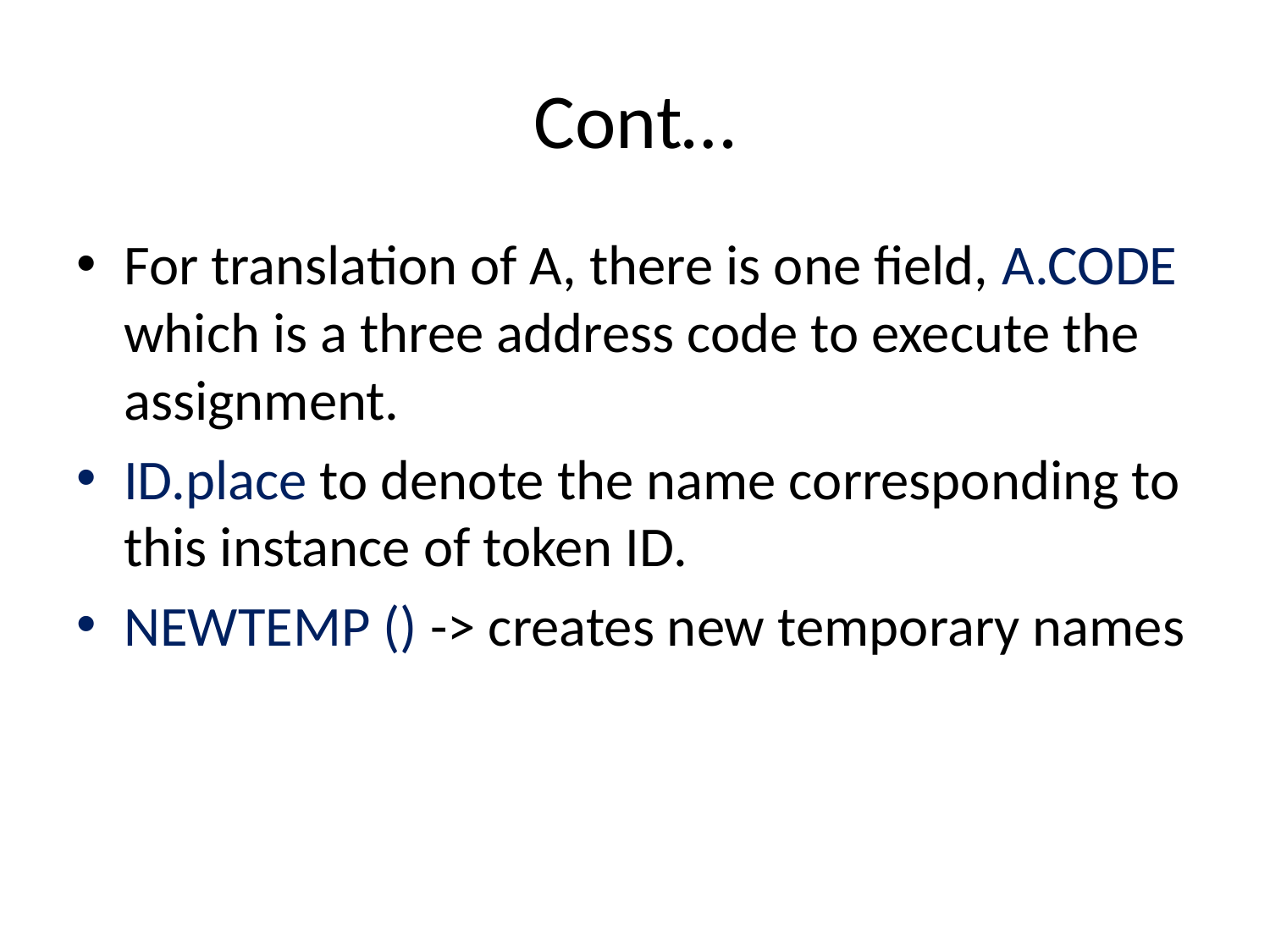

# Cont…
For translation of A, there is one field, A.CODE which is a three address code to execute the assignment.
ID.place to denote the name corresponding to this instance of token ID.
NEWTEMP () -> creates new temporary names